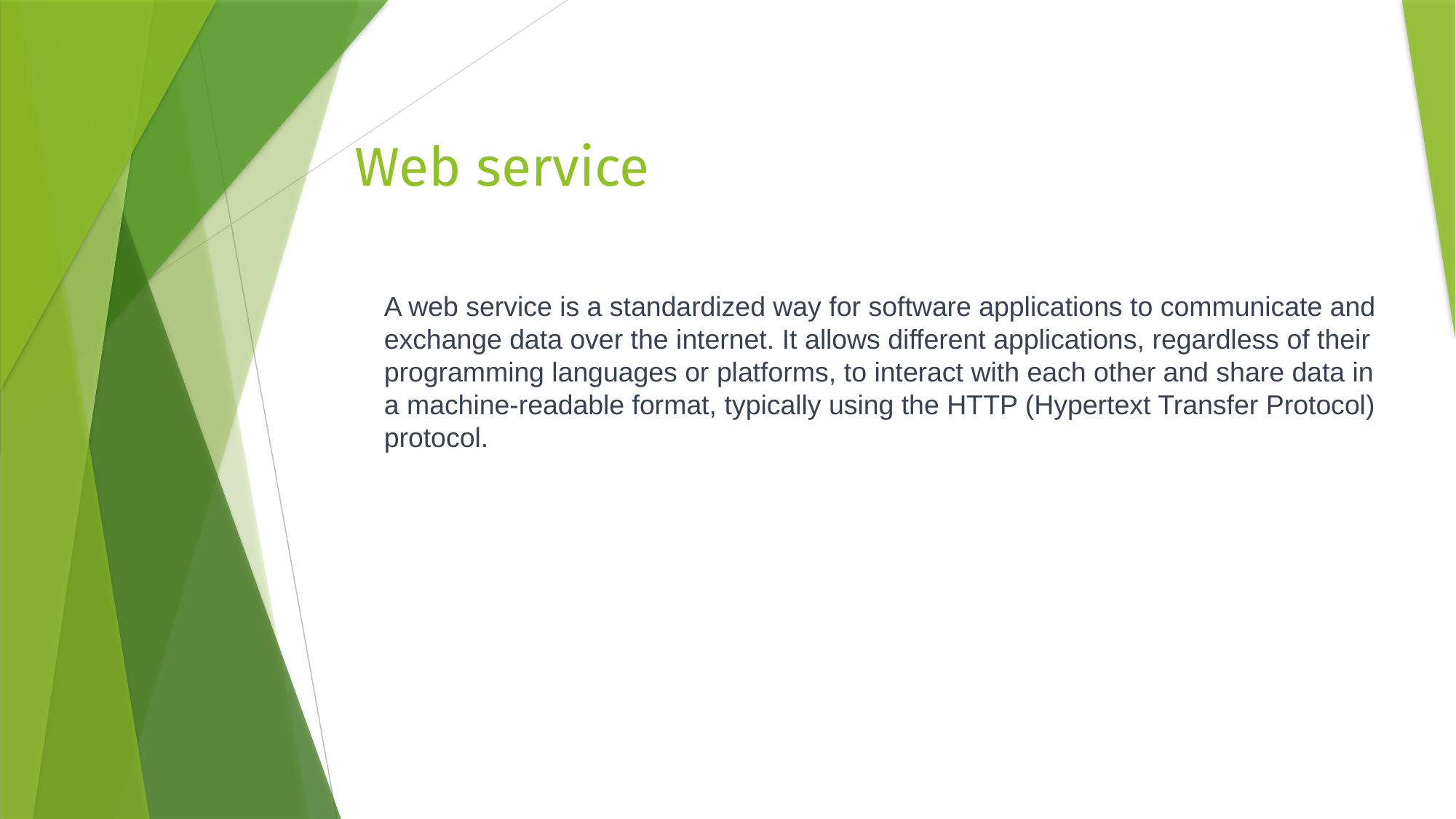

# Web service
A web service is a standardized way for software applications to communicate and exchange data over the internet. It allows different applications, regardless of their programming languages or platforms, to interact with each other and share data in a machine-readable format, typically using the HTTP (Hypertext Transfer Protocol) protocol.